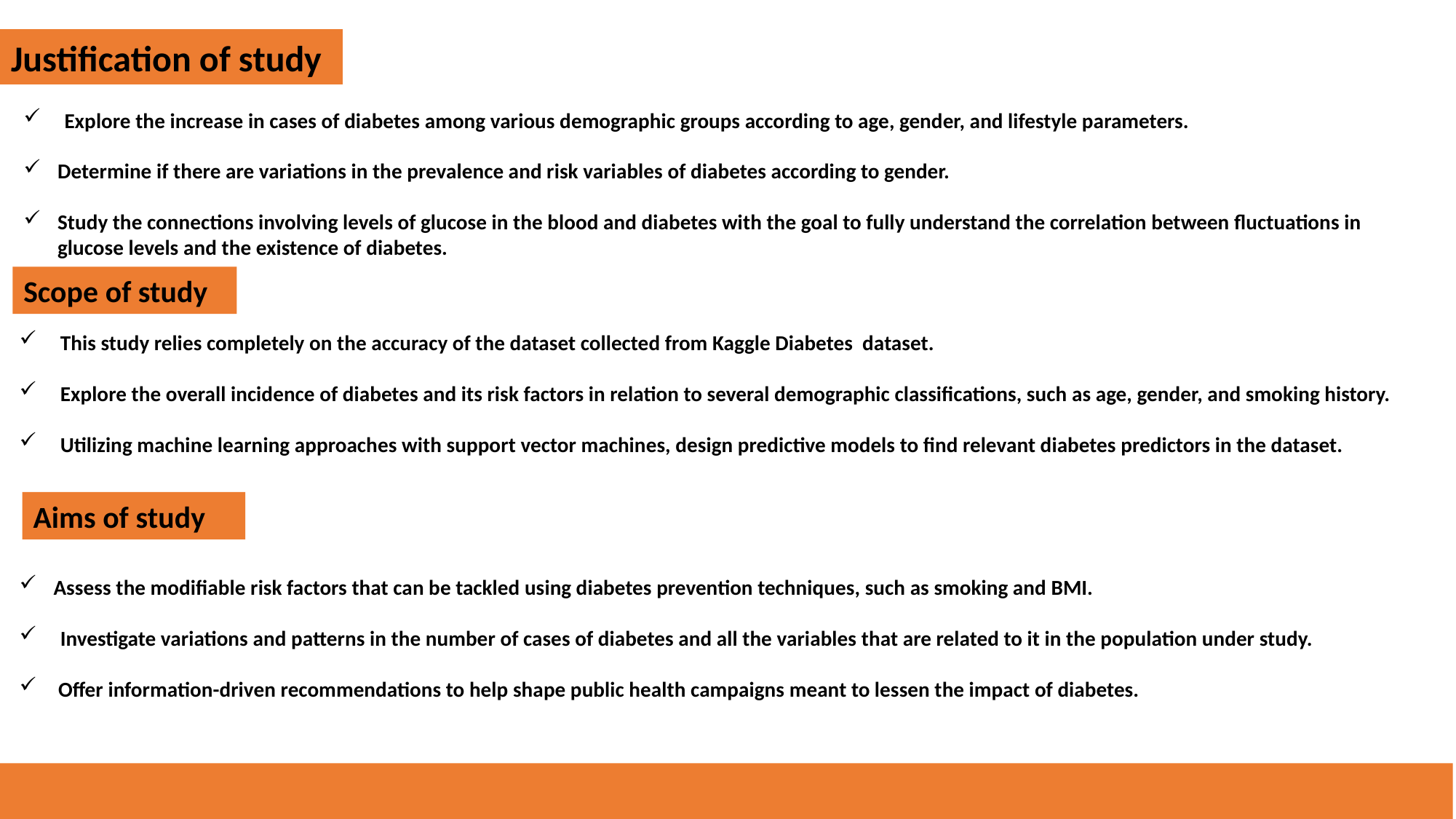

Justification of study
Explore the increase in cases of diabetes among various demographic groups according to age, gender, and lifestyle parameters.

Determine if there are variations in the prevalence and risk variables of diabetes according to gender.

Study the connections involving levels of glucose in the blood and diabetes with the goal to fully understand the correlation between fluctuations in glucose levels and the existence of diabetes.
Scope of study
This study relies completely on the accuracy of the dataset collected from Kaggle Diabetes  dataset.​

Explore the overall incidence of diabetes and its risk factors in relation to several demographic classifications, such as age, gender, and smoking history. ​

Utilizing machine learning approaches with support vector machines, design predictive models to find relevant diabetes predictors in the dataset.

Aims of study
Assess the modifiable risk factors that can be tackled using diabetes prevention techniques, such as smoking and BMI. ​

Investigate variations and patterns in the number of cases of diabetes and all the variables that are related to it in the population under study.​

 Offer information-driven recommendations to help shape public health campaigns meant to lessen the impact of diabetes.